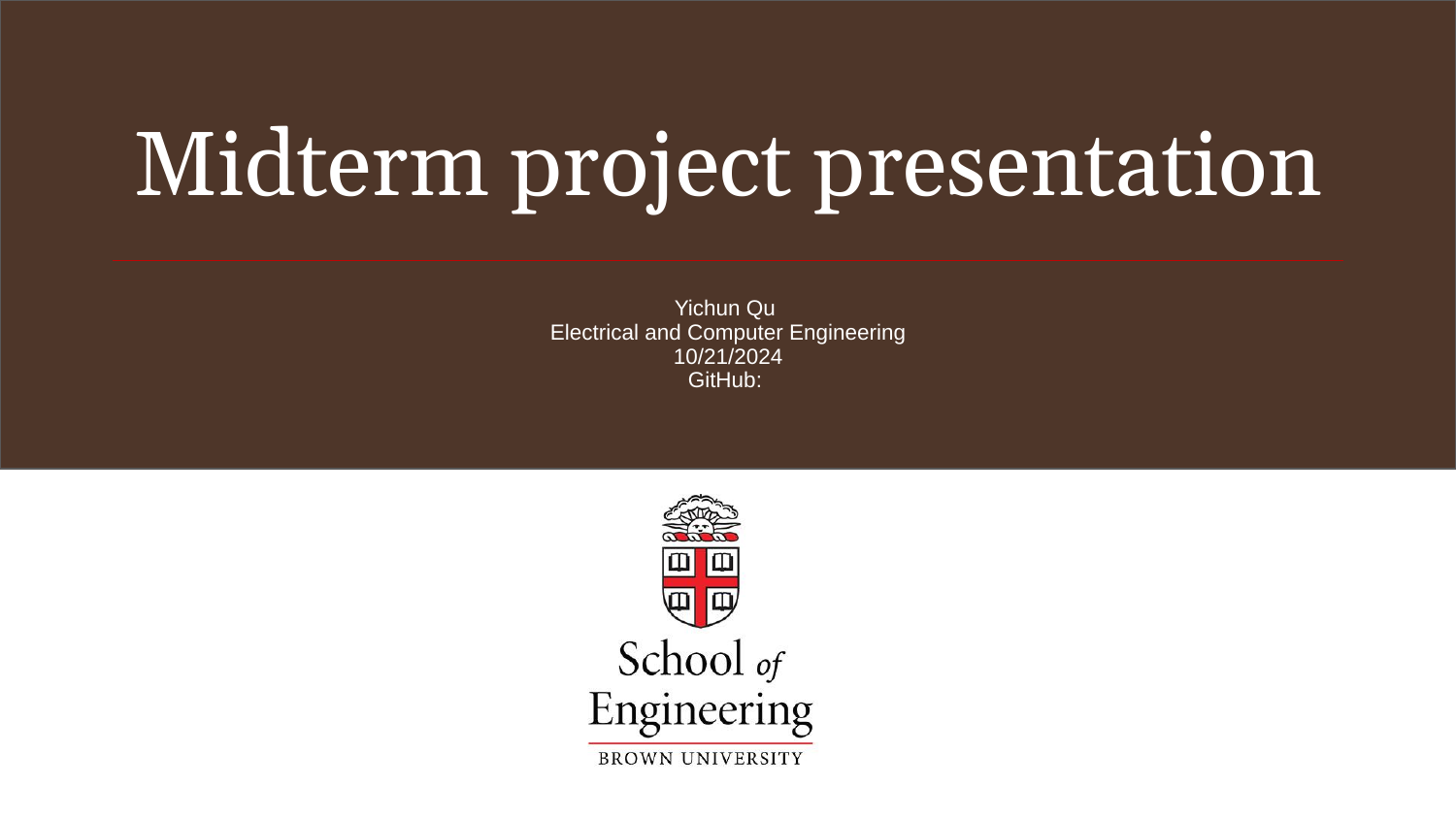

# Midterm project presentation
Yichun Qu
Electrical and Computer Engineering
10/21/2024
GitHub: